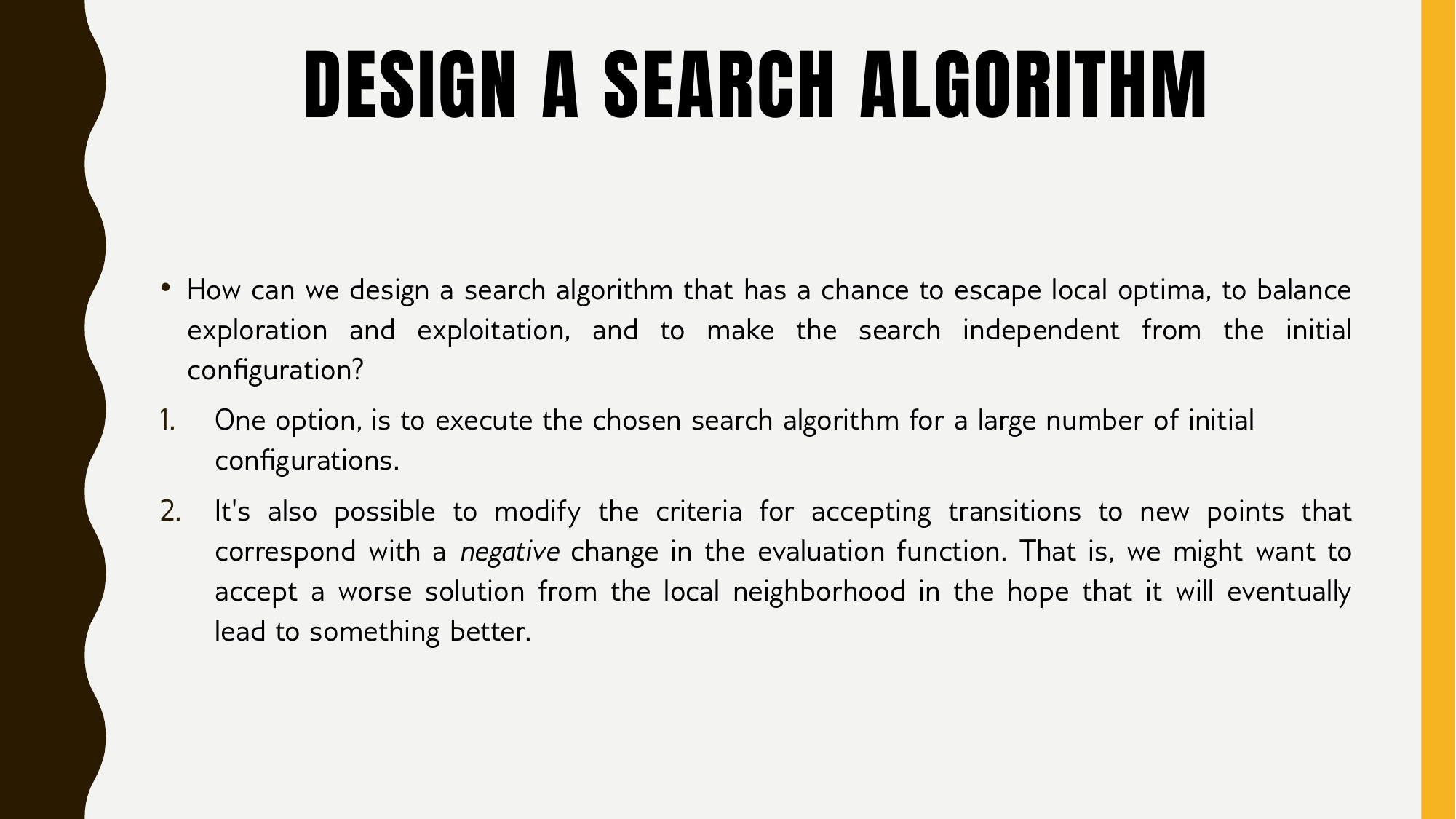

# design a search algorithm
How can we design a search algorithm that has a chance to escape local optima, to balance exploration and exploitation, and to make the search independent from the initial configuration?
One option, is to execute the chosen search algorithm for a large number of initial configurations.
It's also possible to modify the criteria for accepting transitions to new points that correspond with a negative change in the evaluation function. That is, we might want to accept a worse solution from the local neighborhood in the hope that it will eventually lead to something better.